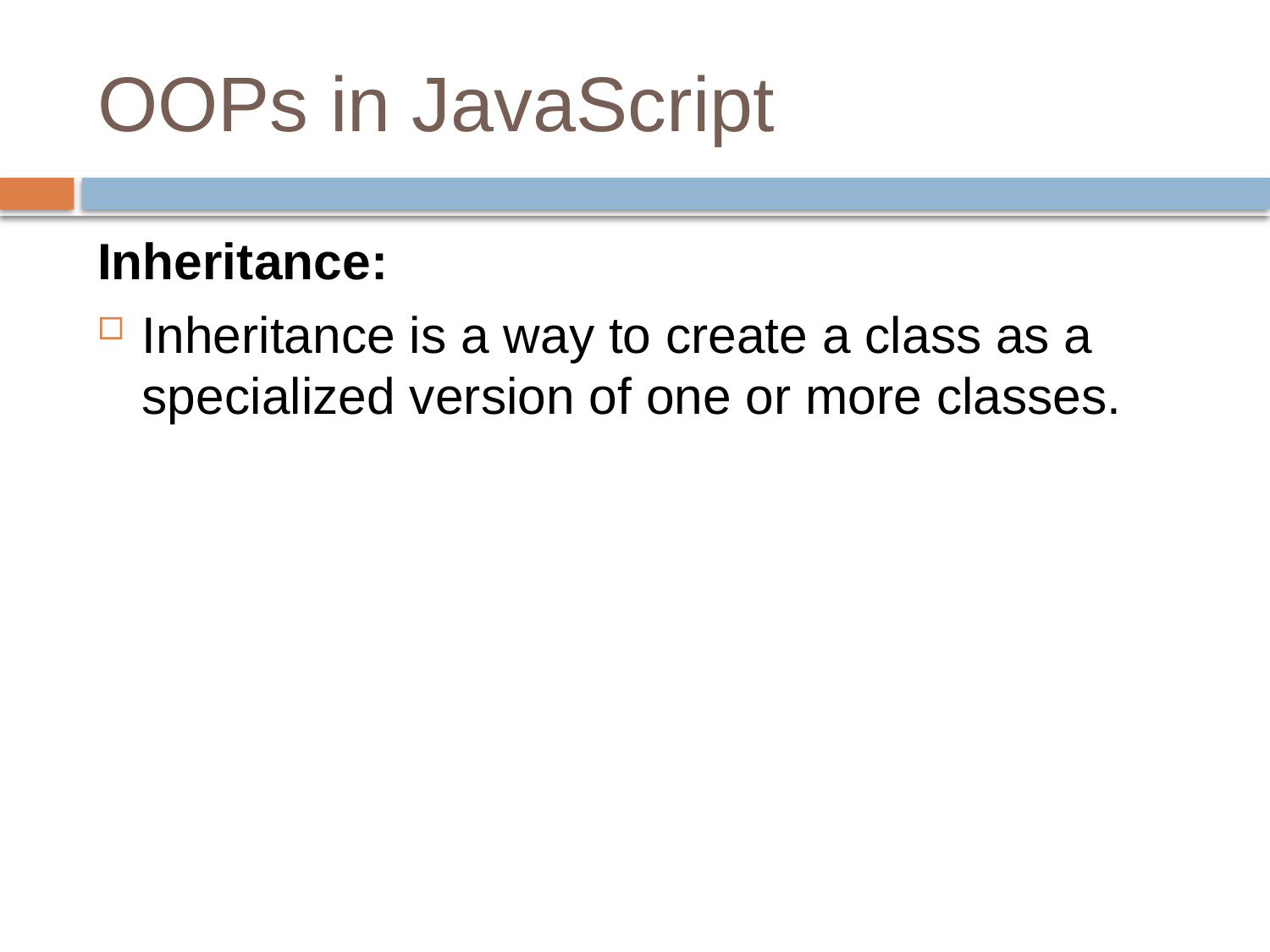

# OOPs in JavaScript
Inheritance:
Inheritance is a way to create a class as a specialized version of one or more classes.